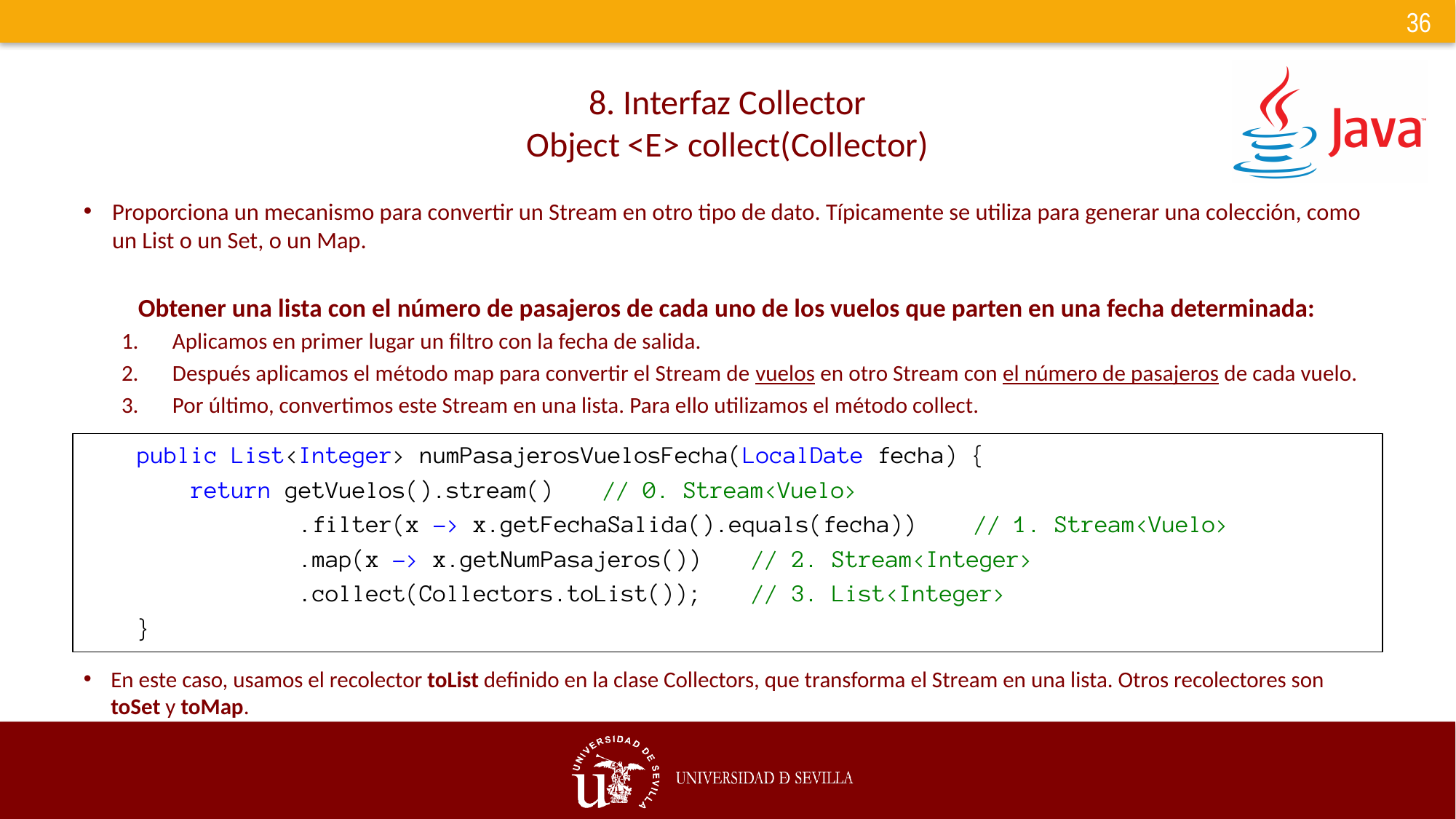

# 8. Interfaz Collector Object <E> collect(Collector)
Proporciona un mecanismo para convertir un Stream en otro tipo de dato. Típicamente se utiliza para generar una colección, como un List o un Set, o un Map.

Obtener una lista con el número de pasajeros de cada uno de los vuelos que parten en una fecha determinada:
Aplicamos en primer lugar un filtro con la fecha de salida.
Después aplicamos el método map para convertir el Stream de vuelos en otro Stream con el número de pasajeros de cada vuelo.
Por último, convertimos este Stream en una lista. Para ello utilizamos el método collect.
    public List<Integer> numPasajerosVuelosFecha(LocalDate fecha) {
        return getVuelos().stream()											// 0. Stream<Vuelo>
                .filter(x -> x.getFechaSalida().equals(fecha)) 		// 1. Stream<Vuelo>
                .map(x -> x.getNumPasajeros()) 							// 2. Stream<Integer>
                .collect(Collectors.toList()); 							// 3. List<Integer>
    }
En este caso, usamos el recolector toList definido en la clase Collectors, que transforma el Stream en una lista. Otros recolectores son toSet y toMap.